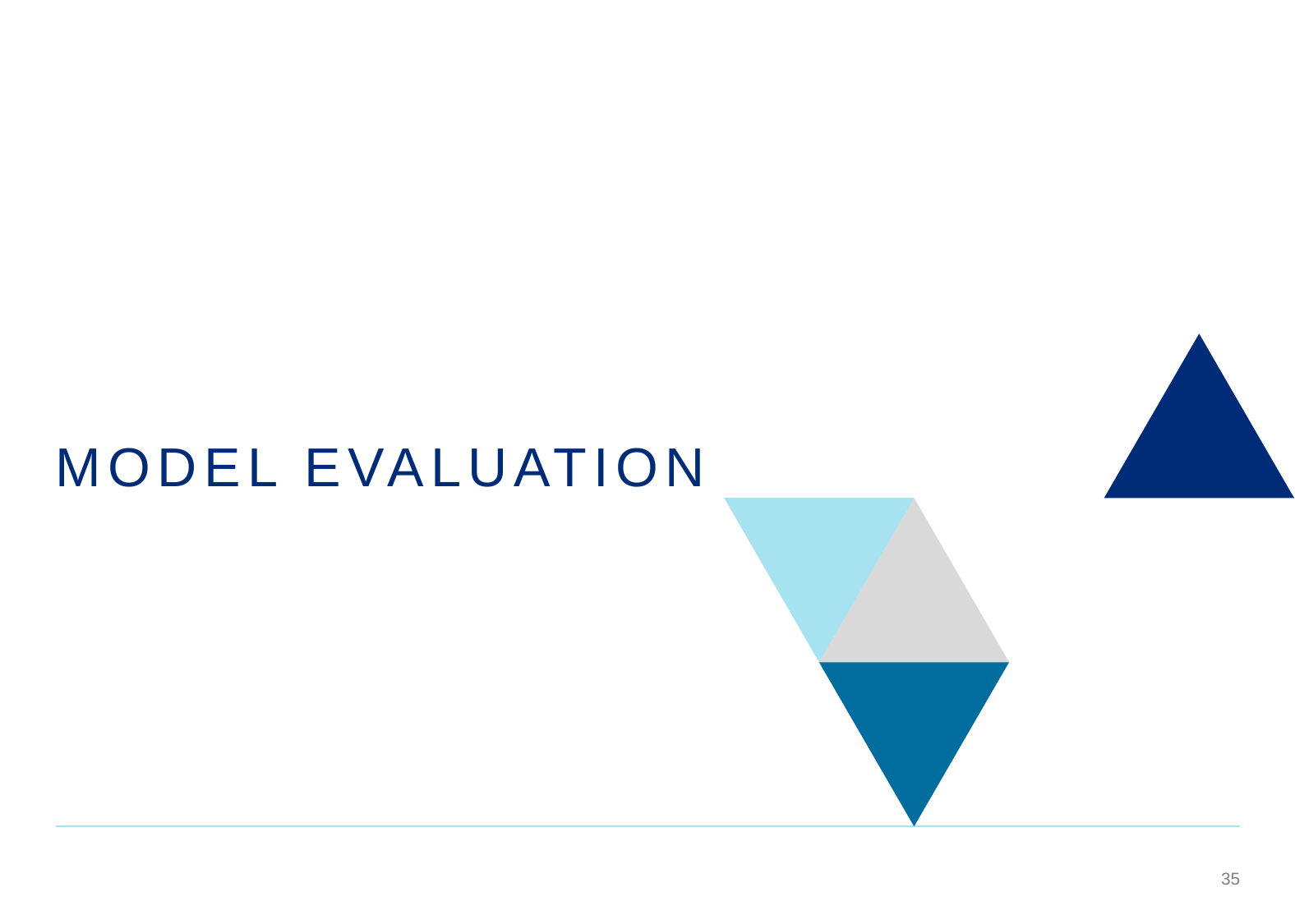

Section page title goes here
Model Evaluation